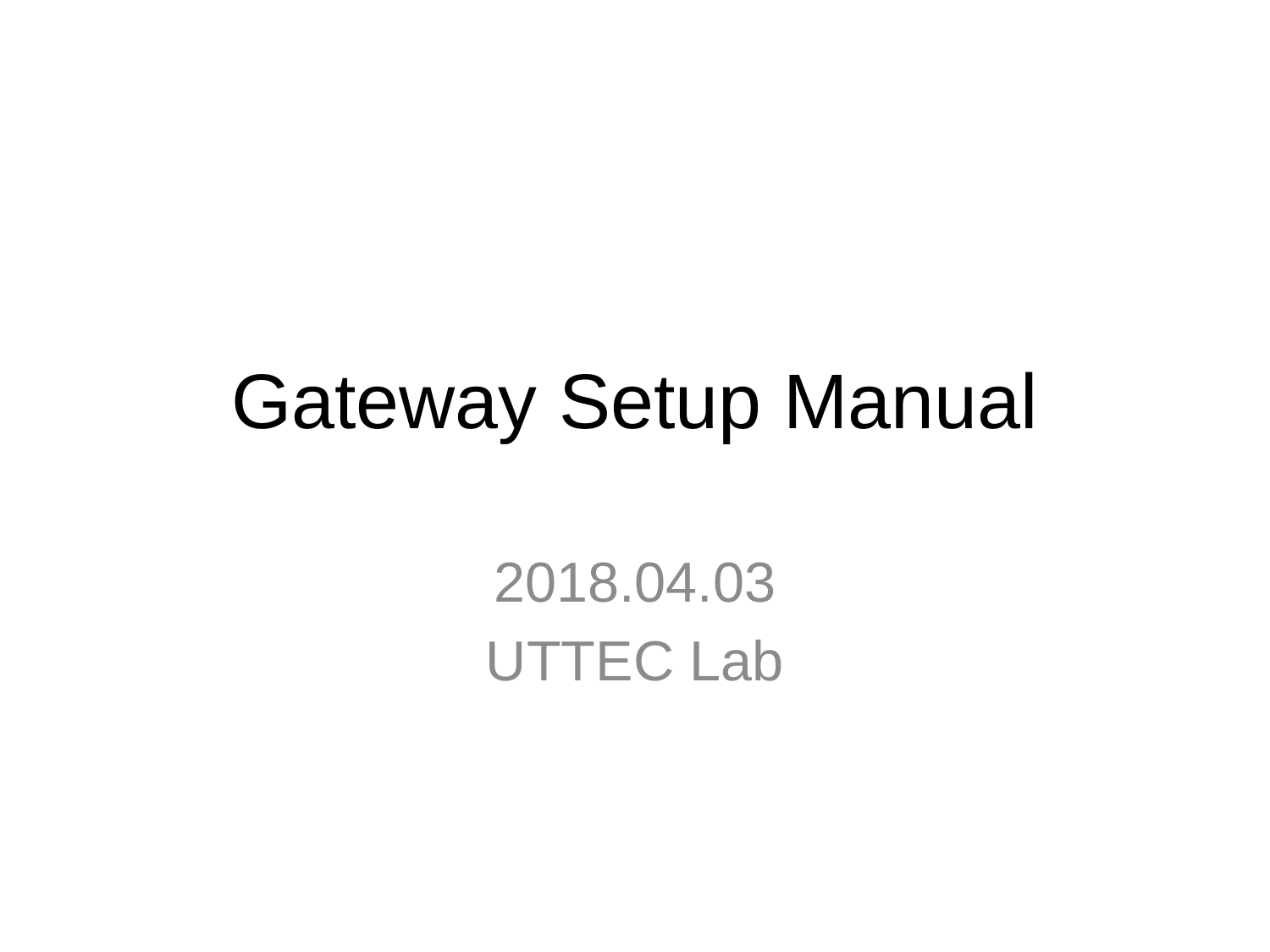

# Gateway Setup Manual
2018.04.03
UTTEC Lab